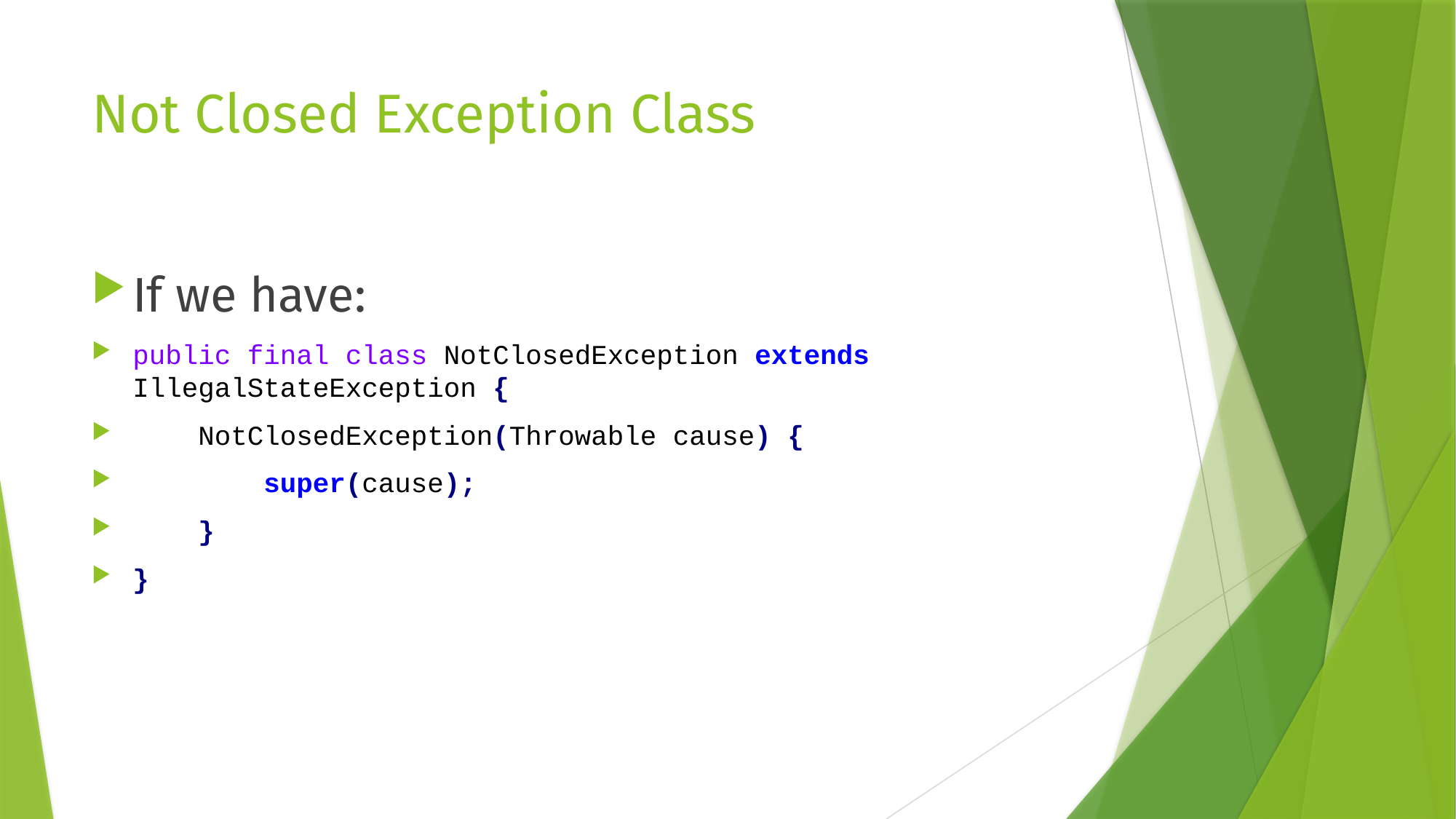

# Not Closed Exception Class
If we have:
public final class NotClosedException extends IllegalStateException {
    NotClosedException(Throwable cause) {
        super(cause);
    }
}